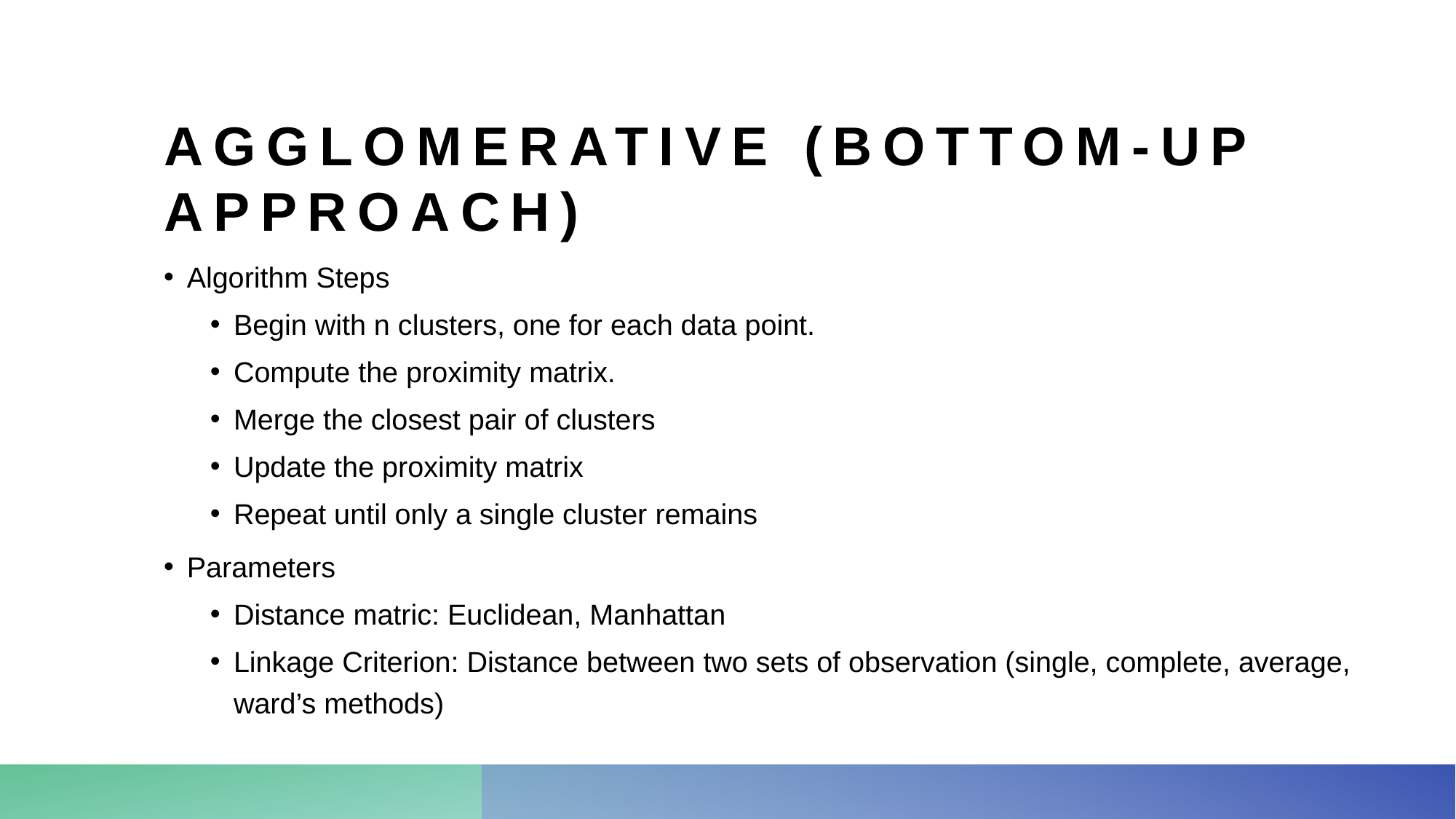

# Agglomerative (bottom-up Approach)
Algorithm Steps
Begin with n clusters, one for each data point.
Compute the proximity matrix.
Merge the closest pair of clusters
Update the proximity matrix
Repeat until only a single cluster remains
Parameters
Distance matric: Euclidean, Manhattan
Linkage Criterion: Distance between two sets of observation (single, complete, average, ward’s methods)